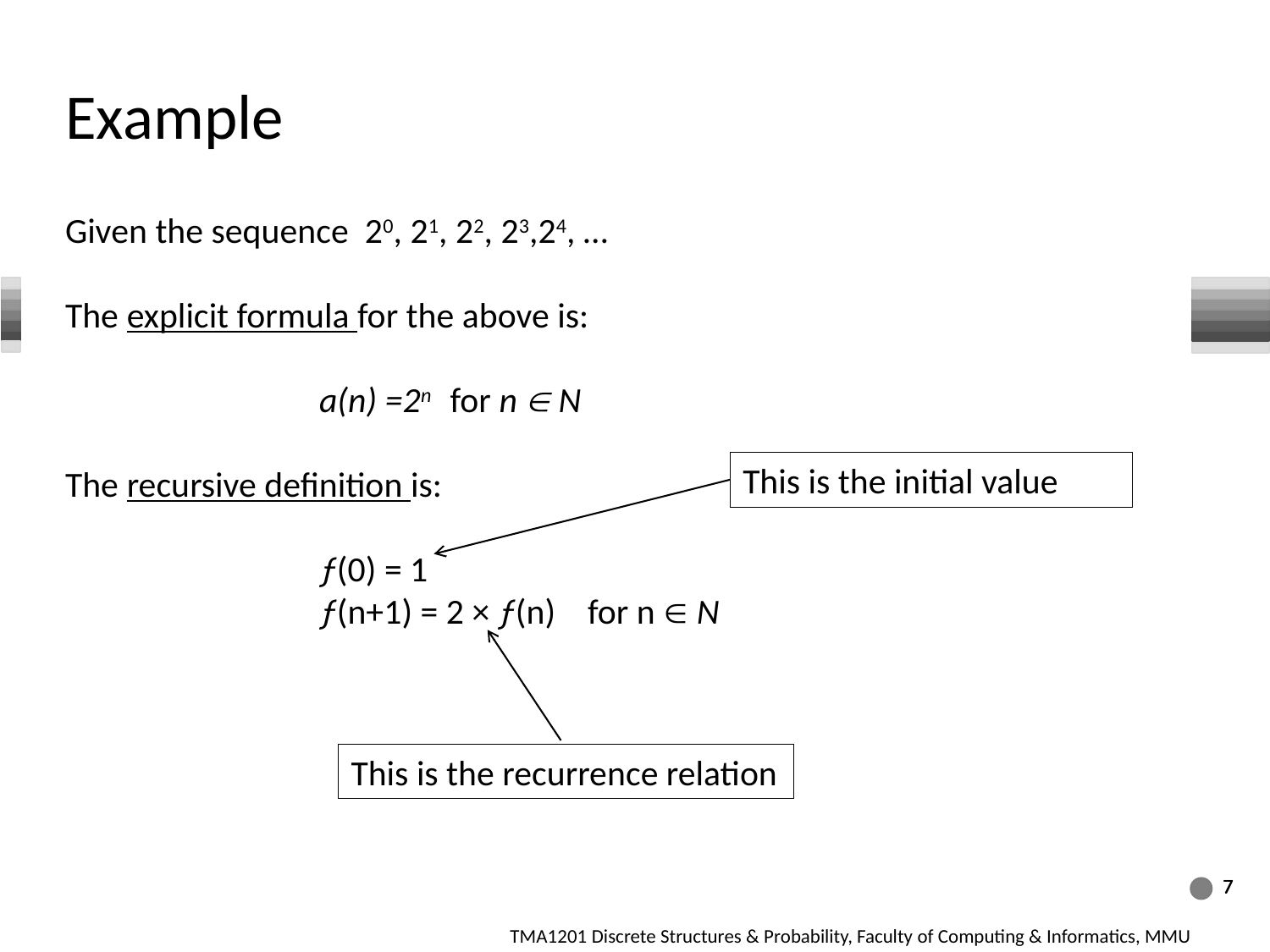

# Example
Given the sequence  20, 21, 22, 23,24, …
The explicit formula for the above is:
		a(n) =2n    for n ∈ N
The recursive definition is:
		ƒ(0) = 1
		ƒ(n+1) = 2 × ƒ(n)    for n ∈ N
This is the initial value
This is the recurrence relation
7
7
TMA1201 Discrete Structures & Probability, Faculty of Computing & Informatics, MMU